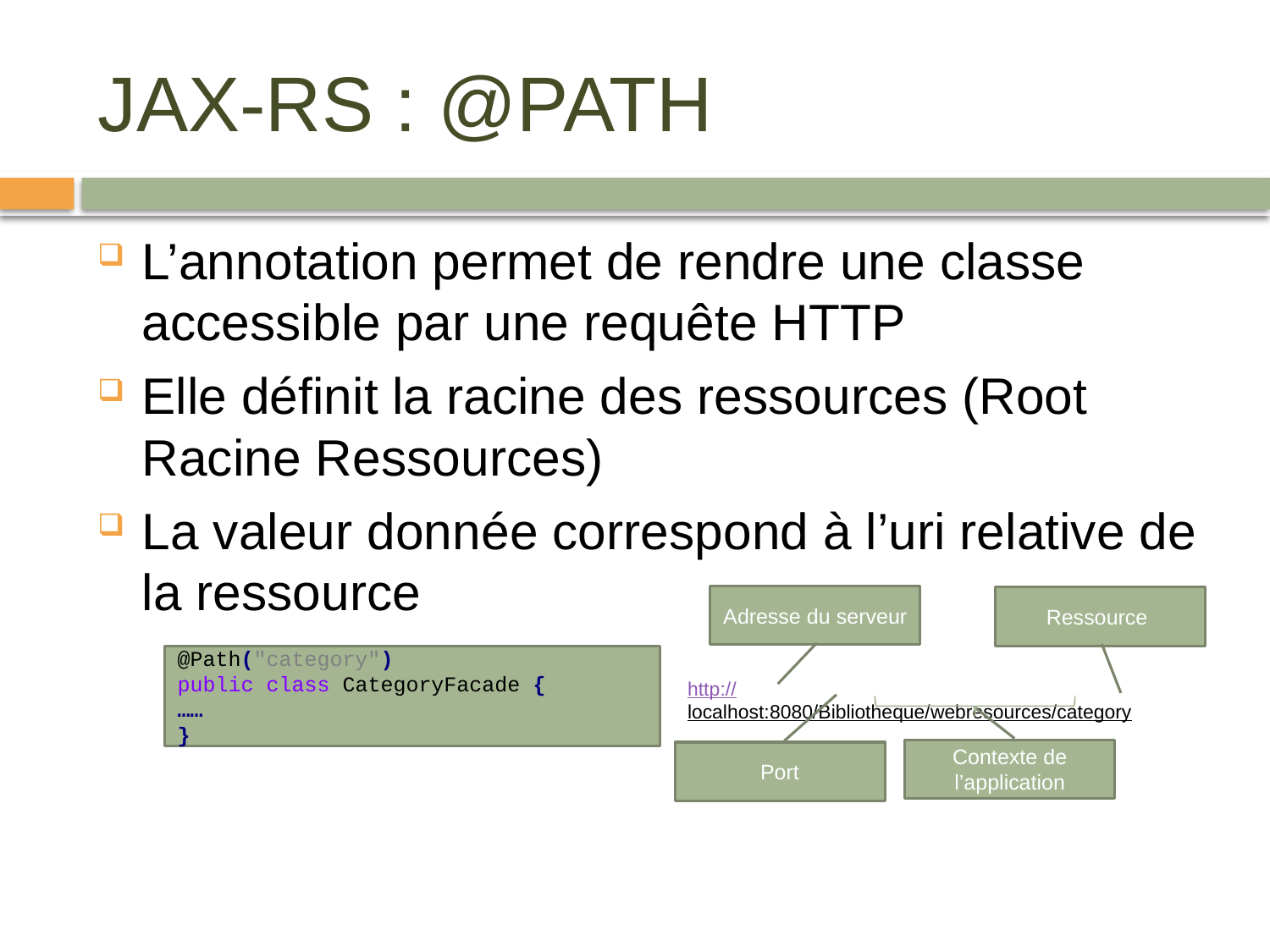

# JAX-RS : @PATH
L’annotation permet de rendre une classe accessible par une requête HTTP
Elle définit la racine des ressources (Root Racine Ressources)
La valeur donnée correspond à l’uri relative de la ressource

Adresse du serveur
Ressource

@Path("category")
public class CategoryFacade {
……
}
http://localhost:8080/Bibliotheque/webresources/category
Contexte de l’application
Port